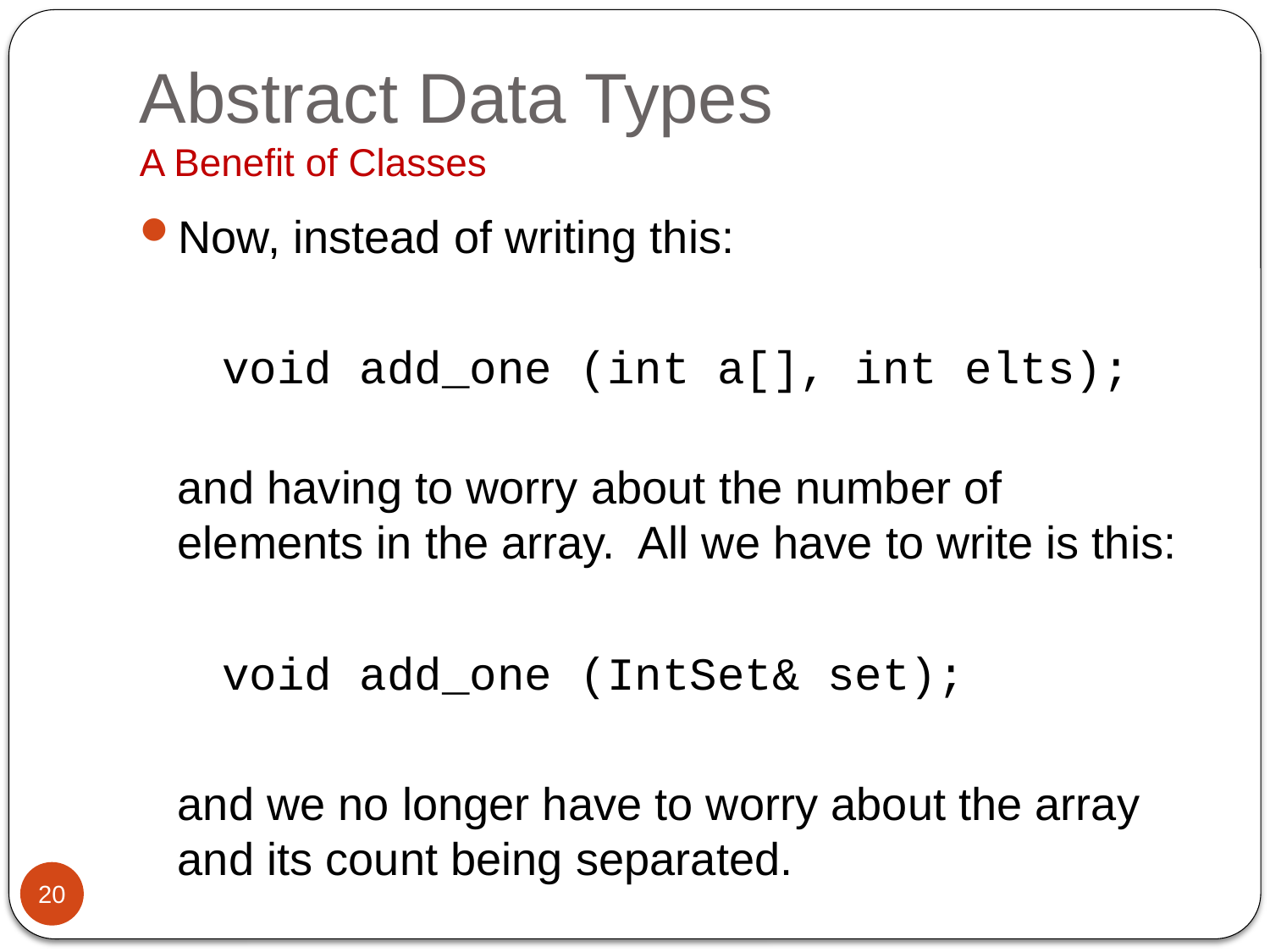

# Abstract Data Types A Benefit of Classes
Now, instead of writing this:

   void add_one (int a[], int elts);
	and having to worry about the number of elements in the array.  All we have to write is this:

   void add_one (IntSet& set);

	and we no longer have to worry about the array and its count being separated.
20